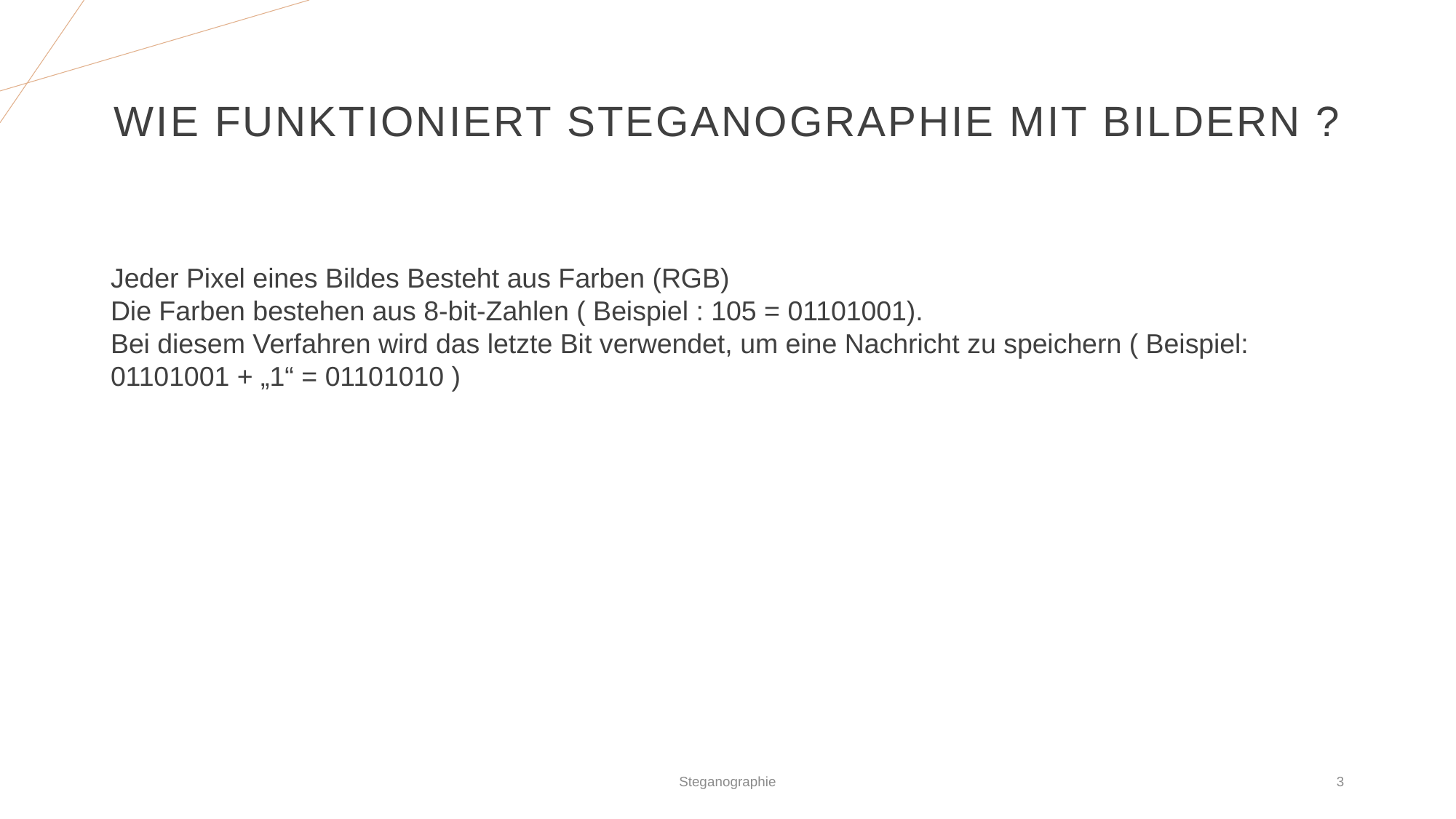

# Wie funktioniert Steganographie mit Bildern ?
Jeder Pixel eines Bildes Besteht aus Farben (RGB)
Die Farben bestehen aus 8-bit-Zahlen ( Beispiel : 105 = 01101001).
Bei diesem Verfahren wird das letzte Bit verwendet, um eine Nachricht zu speichern ( Beispiel: 01101001 + „1“ = 01101010 )
Steganographie
3